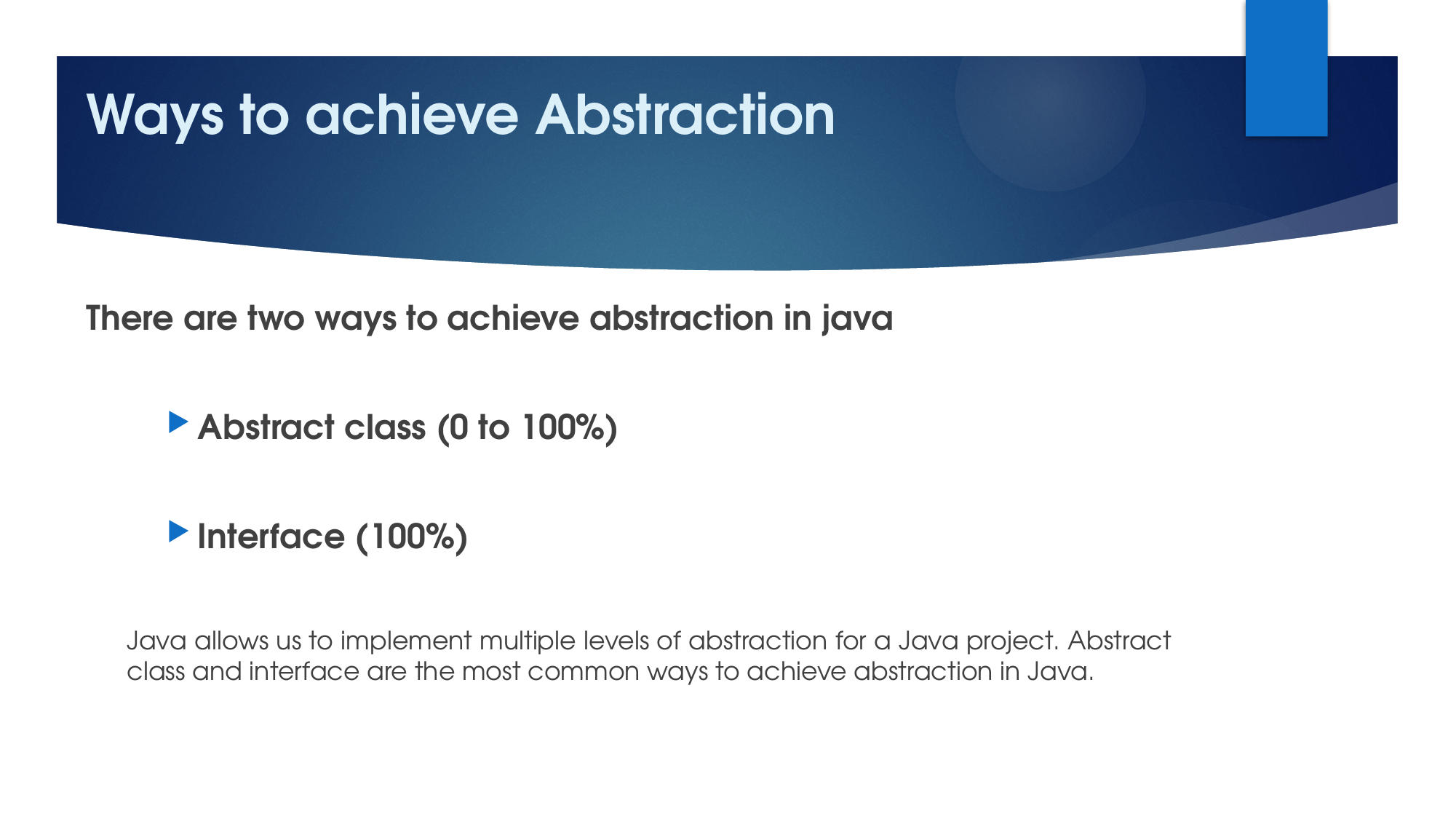

# Ways to achieve Abstraction
There are two ways to achieve abstraction in java

Abstract class (0 to 100%)

Interface (100%)

Java allows us to implement multiple levels of abstraction for a Java project. Abstract class and interface are the most common ways to achieve abstraction in Java.